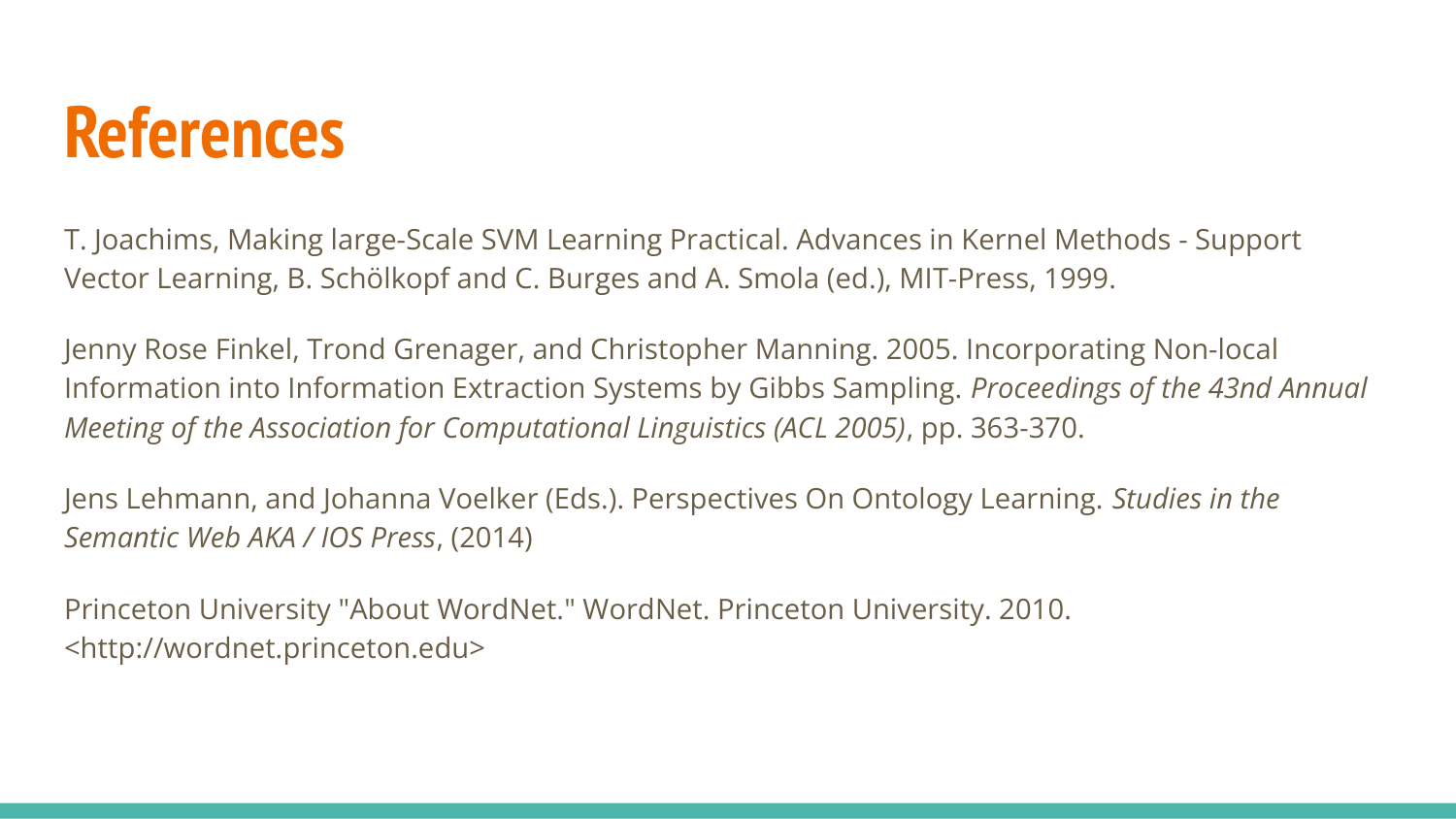

# References
T. Joachims, Making large-Scale SVM Learning Practical. Advances in Kernel Methods - Support Vector Learning, B. Schölkopf and C. Burges and A. Smola (ed.), MIT-Press, 1999.
Jenny Rose Finkel, Trond Grenager, and Christopher Manning. 2005. Incorporating Non-local Information into Information Extraction Systems by Gibbs Sampling. Proceedings of the 43nd Annual Meeting of the Association for Computational Linguistics (ACL 2005), pp. 363-370.
Jens Lehmann, and Johanna Voelker (Eds.). Perspectives On Ontology Learning. Studies in the Semantic Web AKA / IOS Press, (2014)
Princeton University "About WordNet." WordNet. Princeton University. 2010. <http://wordnet.princeton.edu>